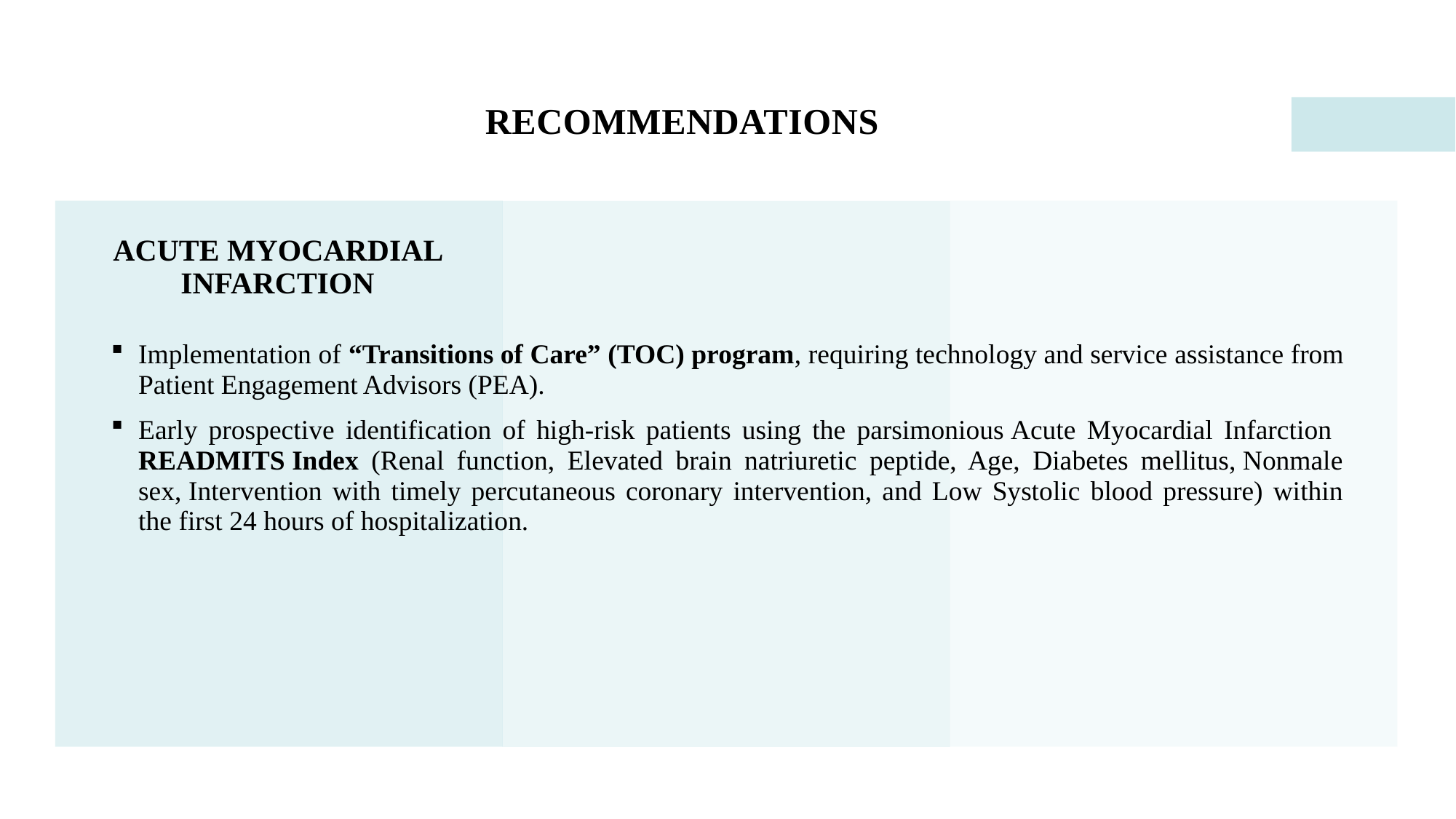

# RECOMMENDATIONS
ACUTE MYOCARDIAL INFARCTION
Implementation of “Transitions of Care” (TOC) program, requiring technology and service assistance from Patient Engagement Advisors (PEA).
Early prospective identification of high-risk patients using the parsimonious Acute Myocardial Infarction  READMITS Index (Renal function, Elevated brain natriuretic peptide, Age, Diabetes mellitus, Nonmale sex, Intervention with timely percutaneous coronary intervention, and Low Systolic blood pressure) within the first 24 hours of hospitalization.